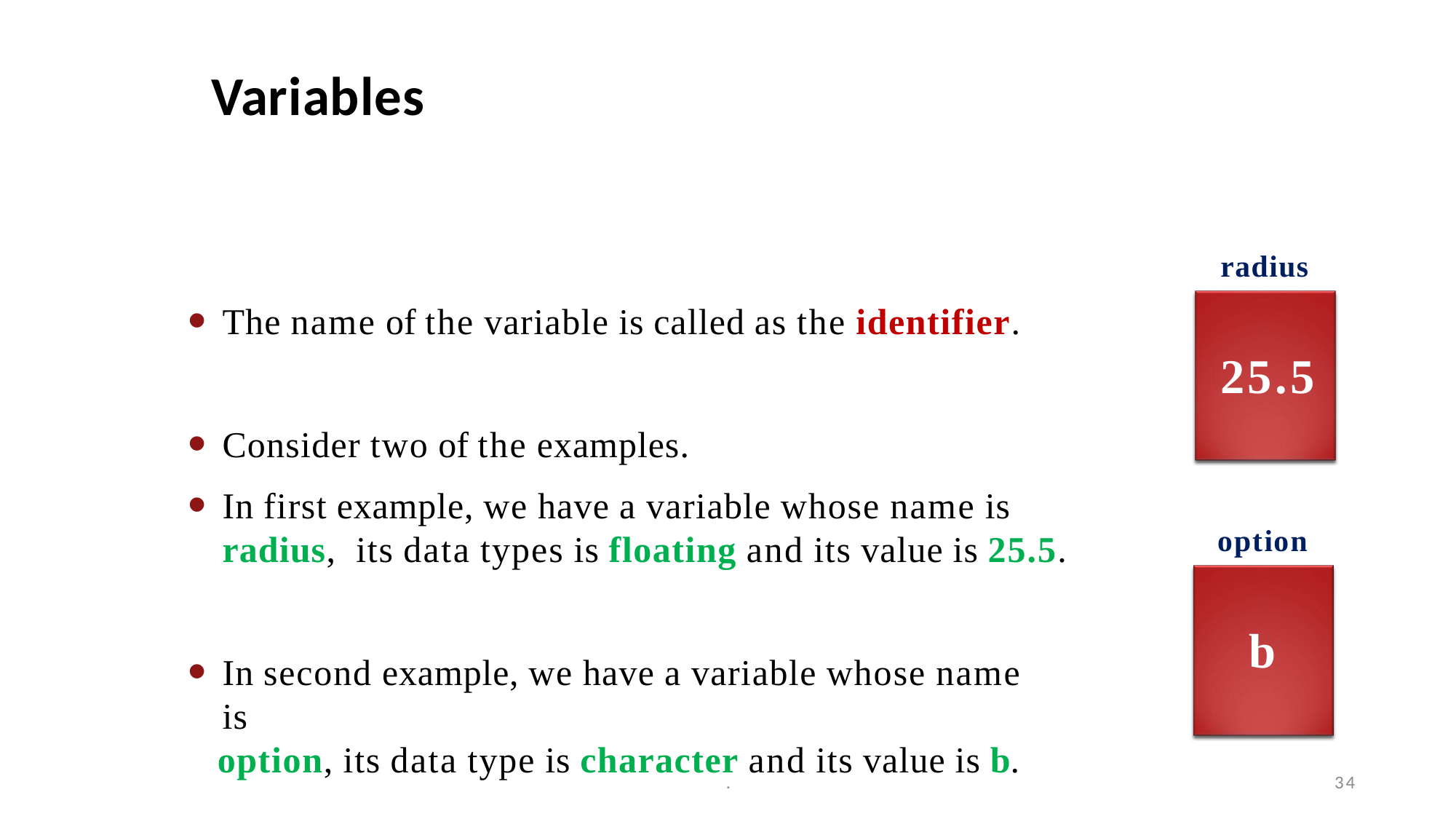

# Variables
radius

The name of the variable is called as the identifier.
25.5
Consider two of the examples.
In first example, we have a variable whose name is radius,  its data types is floating and its value is 25.5.
option

b
In second example, we have a variable whose name is
option, its data type is character and its value is b.
.
34